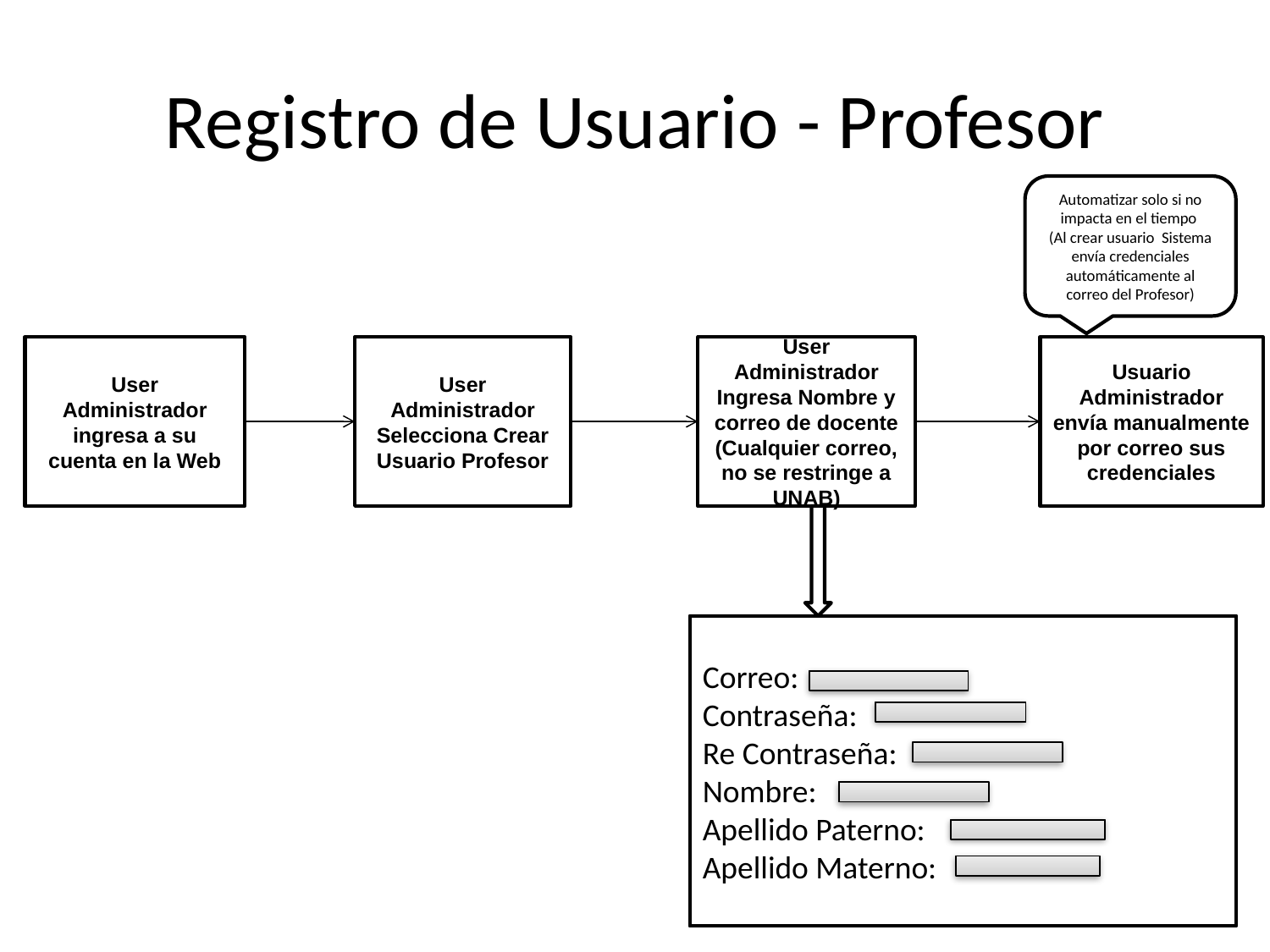

# Registro de Usuario - Profesor
Automatizar solo si no impacta en el tiempo
(Al crear usuario  Sistema envía credenciales automáticamente al correo del Profesor)
User Administrador ingresa a su cuenta en la Web
User Administrador Selecciona Crear Usuario Profesor
User Administrador Ingresa Nombre y correo de docente (Cualquier correo, no se restringe a UNAB)
Usuario Administrador envía manualmente por correo sus credenciales

Correo UNAB:
Contraseña:
Re Contraseña:
Nombre:
Apellido Paterno:
Apellido Materno:
Correo:
Contraseña:
Re Contraseña:
Nombre:
Apellido Paterno:
Apellido Materno: